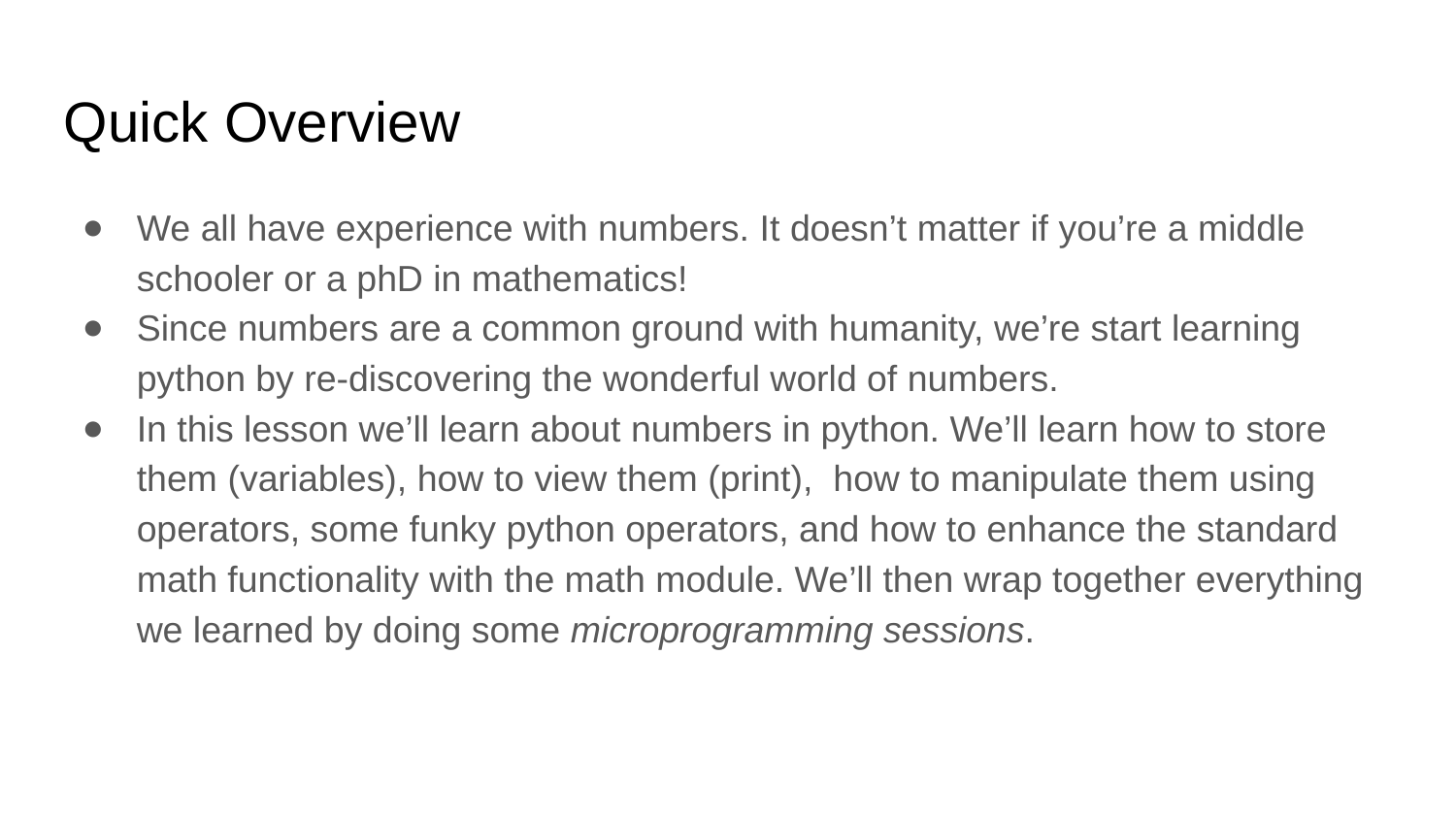

Quick Overview
We all have experience with numbers. It doesn’t matter if you’re a middle schooler or a phD in mathematics!
Since numbers are a common ground with humanity, we’re start learning python by re-discovering the wonderful world of numbers.
In this lesson we’ll learn about numbers in python. We’ll learn how to store them (variables), how to view them (print),  how to manipulate them using operators, some funky python operators, and how to enhance the standard math functionality with the math module. We’ll then wrap together everything we learned by doing some microprogramming sessions.